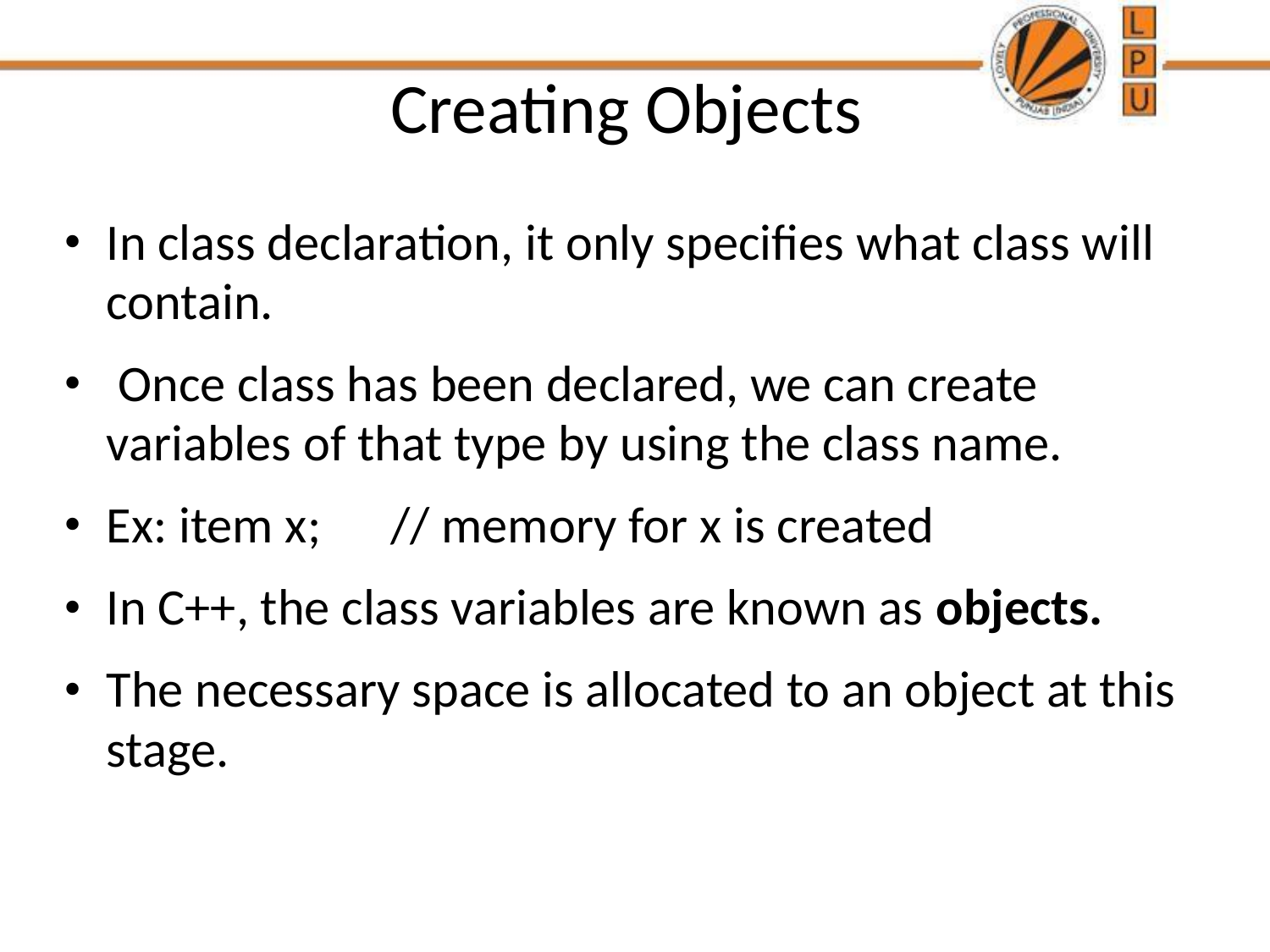

# Creating Objects
In class declaration, it only specifies what class will contain.
 Once class has been declared, we can create variables of that type by using the class name.
Ex: item x;      // memory for x is created
In C++, the class variables are known as objects.
The necessary space is allocated to an object at this stage.